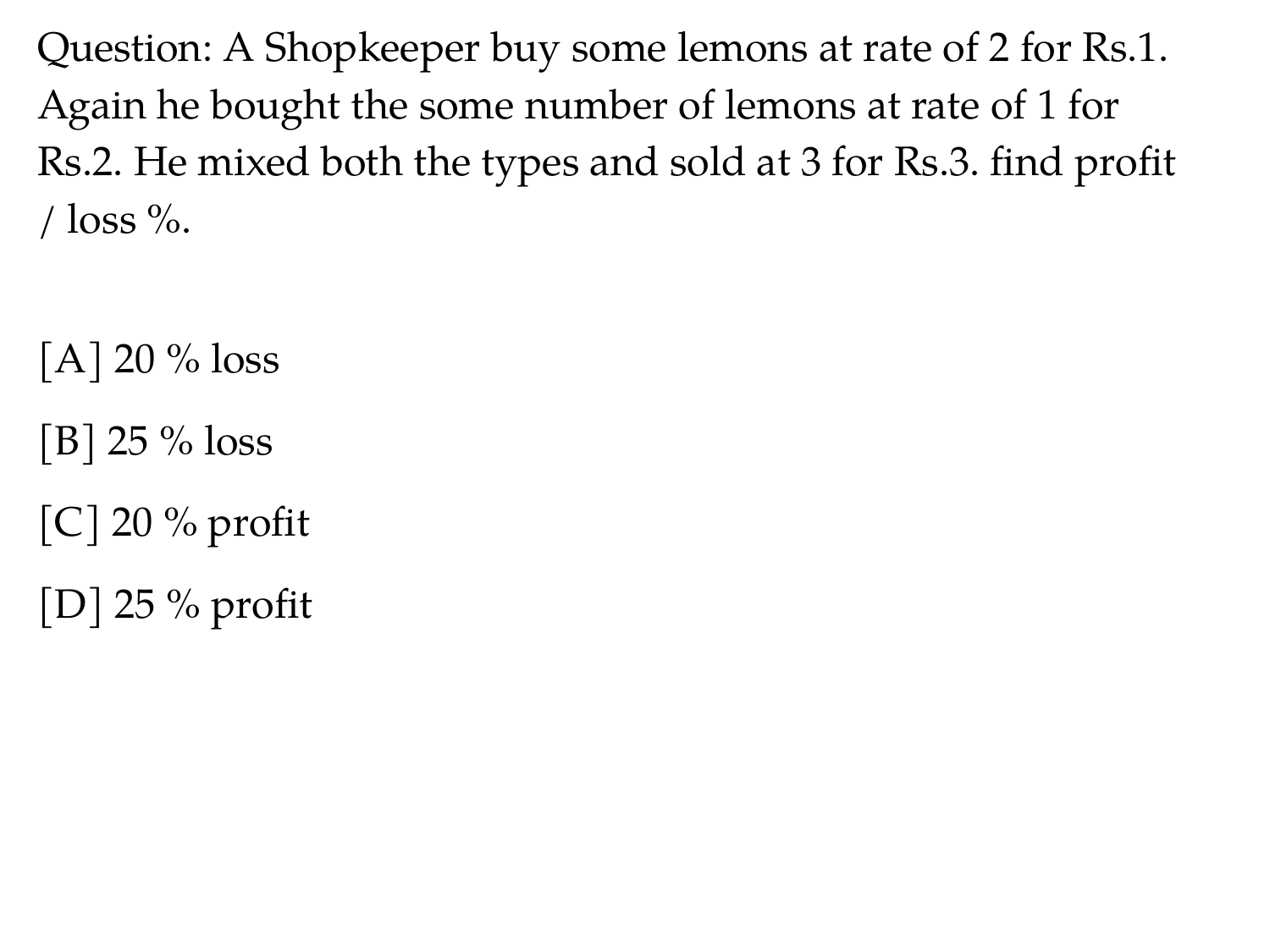

Question: A Shopkeeper buy some lemons at rate of 2 for Rs.1.
Again he bought the some number of lemons at rate of 1 for
Rs.2. He mixed both the types and sold at 3 for Rs.3. find profit
/ loss %.

[A] 20 % loss
[B] 25 % loss
[C] 20 % profit
[D] 25 % profit